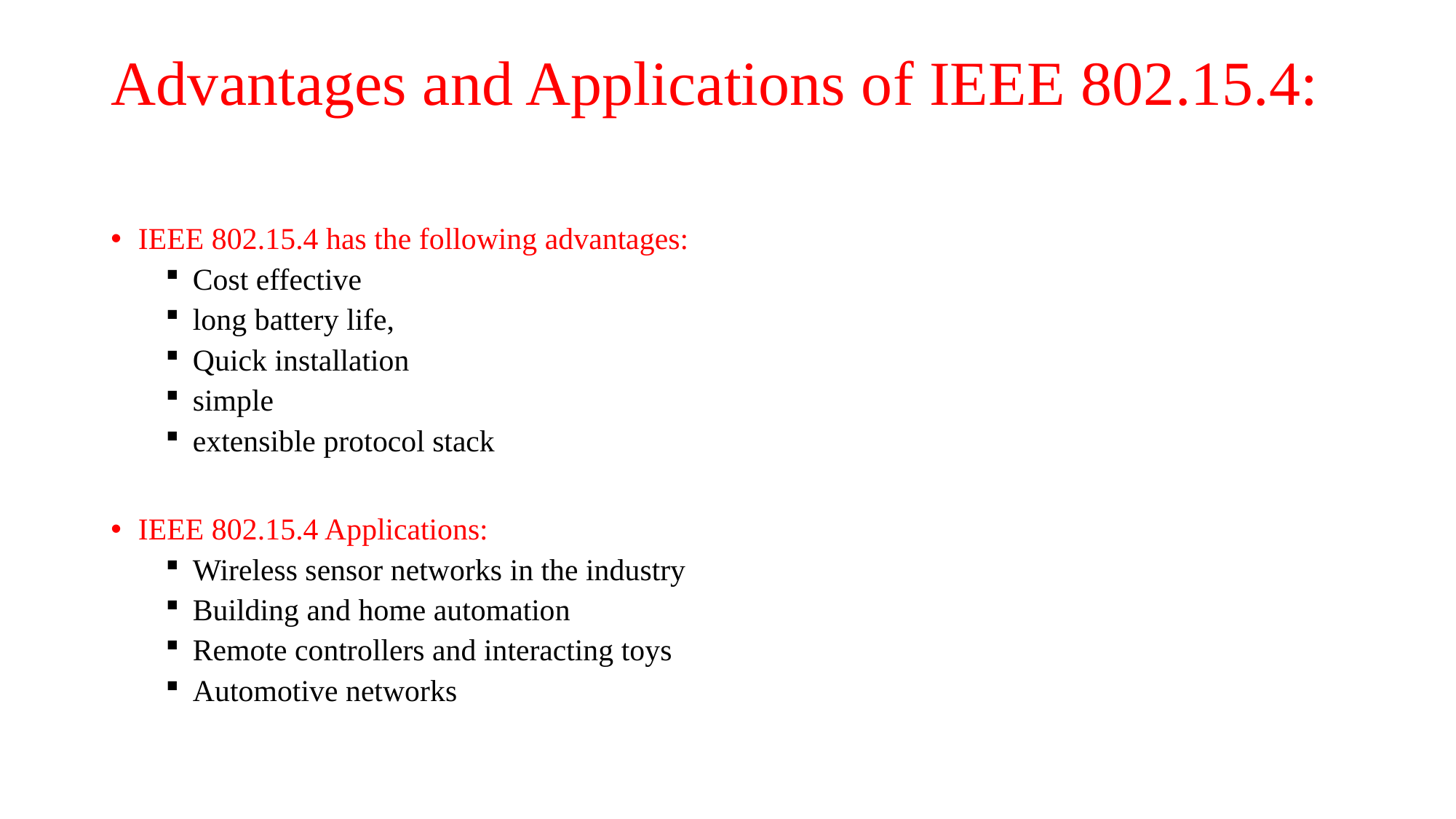

# Advantages and Applications of IEEE 802.15.4:
IEEE 802.15.4 has the following advantages:
Cost effective
long battery life,
Quick installation
simple
extensible protocol stack

IEEE 802.15.4 Applications:
Wireless sensor networks in the industry
Building and home automation
Remote controllers and interacting toys
Automotive networks